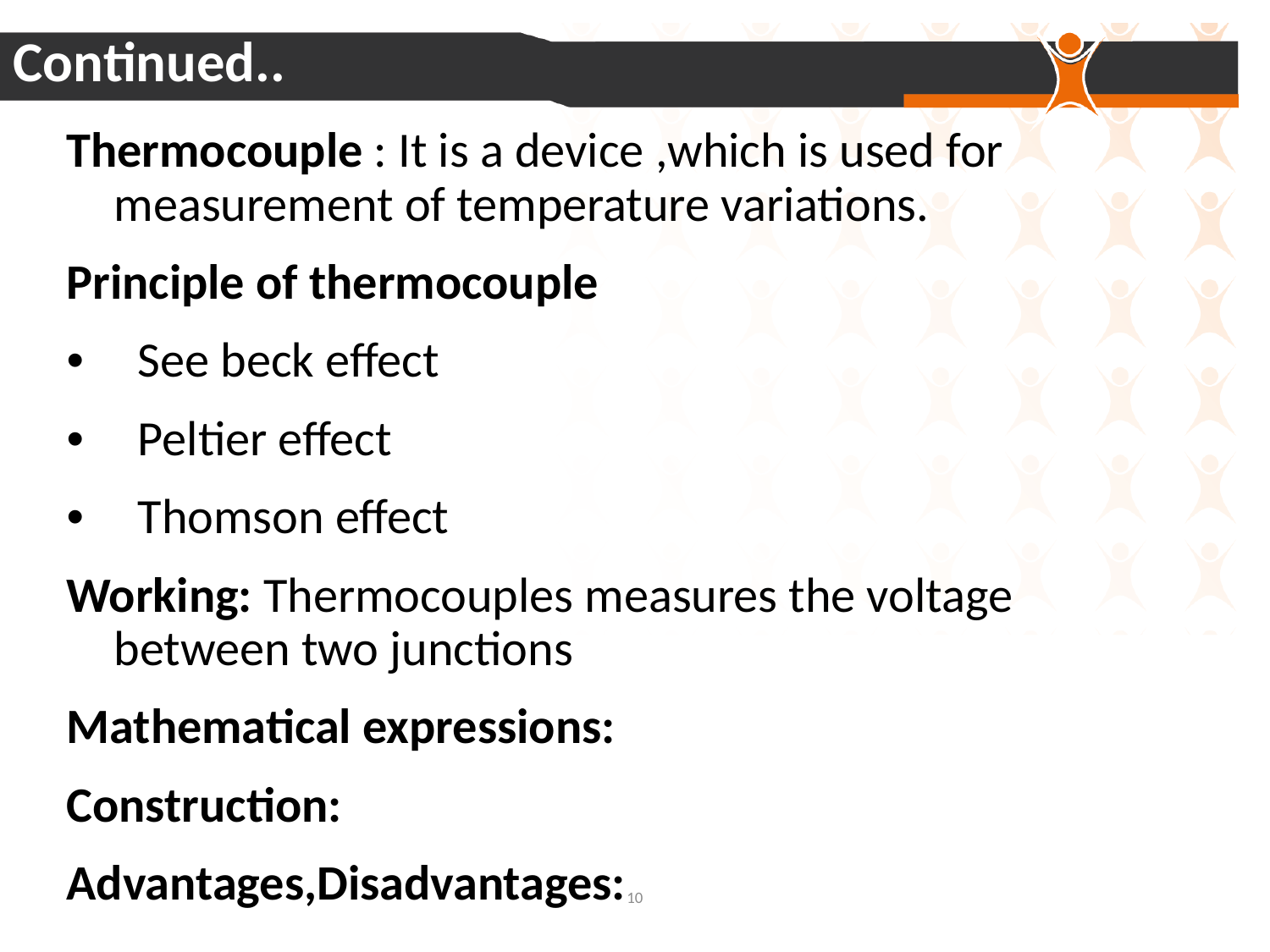

Continued..

Thermocouple : It is a device ,which is used for measurement of temperature variations.
Principle of thermocouple
•	See beck effect
•	Peltier effect
•	Thomson effect
Working: Thermocouples measures the voltage between two junctions
Mathematical expressions:
Construction:
Advantages,Disadvantages:

10